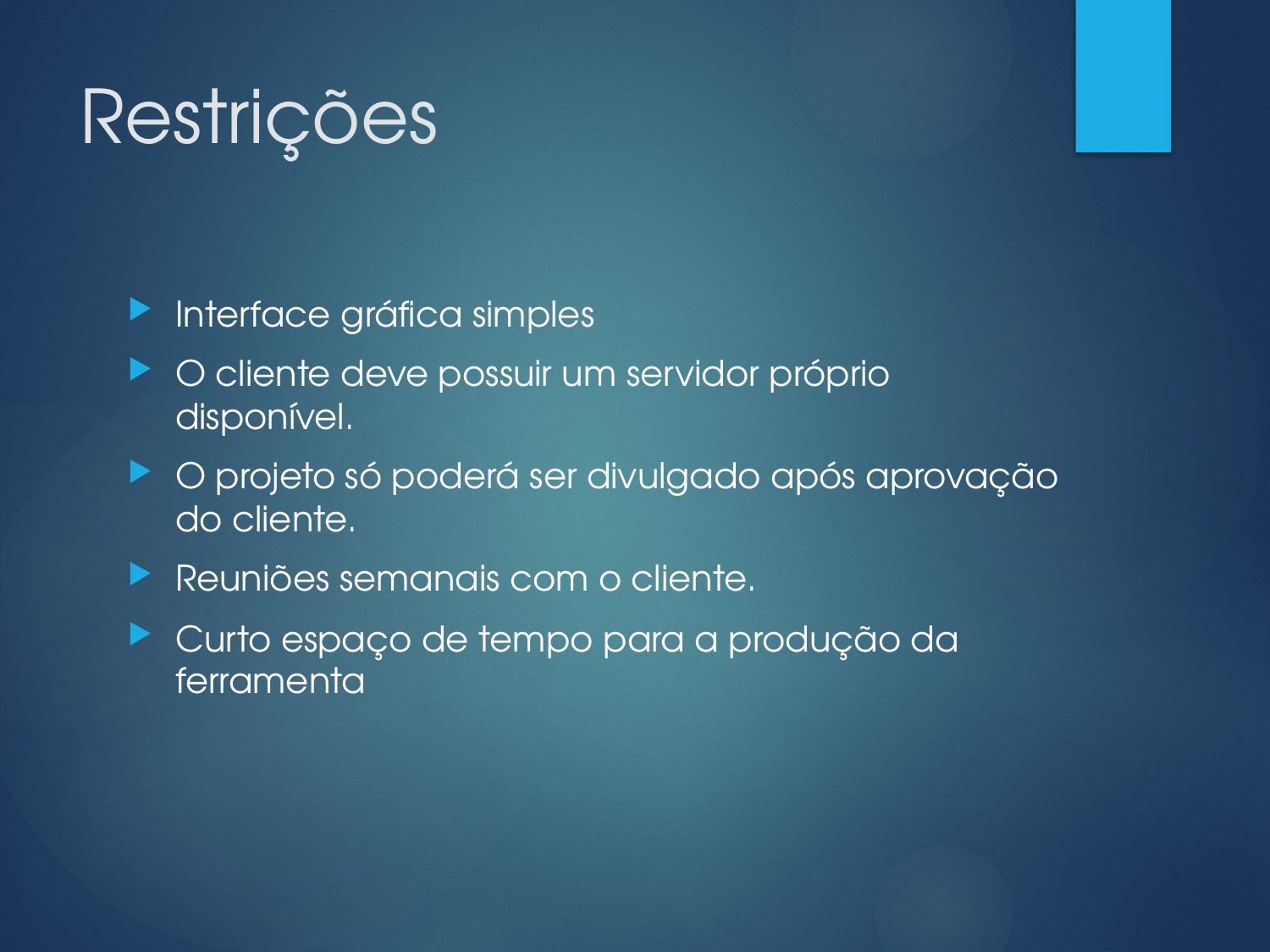

# Restrições
Interface gráfica simples
O cliente deve possuir um servidor próprio disponível.
O projeto só poderá ser divulgado após aprovação do cliente.
Reuniões semanais com o cliente.
Curto espaço de tempo para a produção da ferramenta